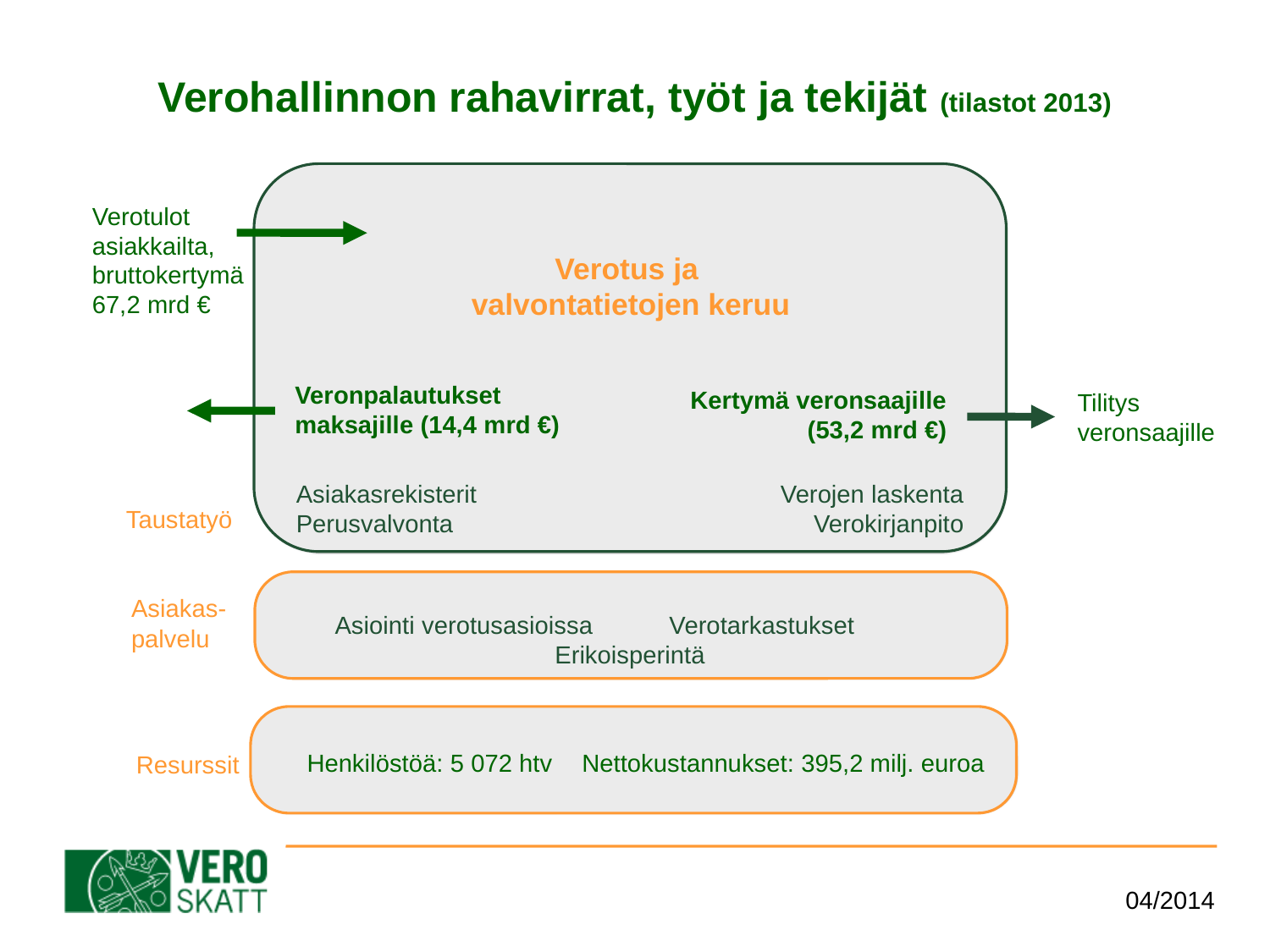

Verohallinnon rahavirrat, työt ja tekijät (tilastot 2013)

Verotulot asiakkailta, bruttokertymä
67,2 mrd €

Verotus ja
valvontatietojen keruu
Veronpalautukset
maksajille (14,4 mrd €)

Kertymä veronsaajille
(53,2 mrd €)
Tilitys veronsaajille

Asiakasrekisterit
Perusvalvonta
Verojen laskenta
Verokirjanpito
Taustatyö

Asiakas-palvelu
Asiointi verotusasioissa           Verotarkastukset           Erikoisperintä

Henkilöstöä: 5 072 htv 	   Nettokustannukset: 395,2 milj. euroa

Resurssit
04/2014